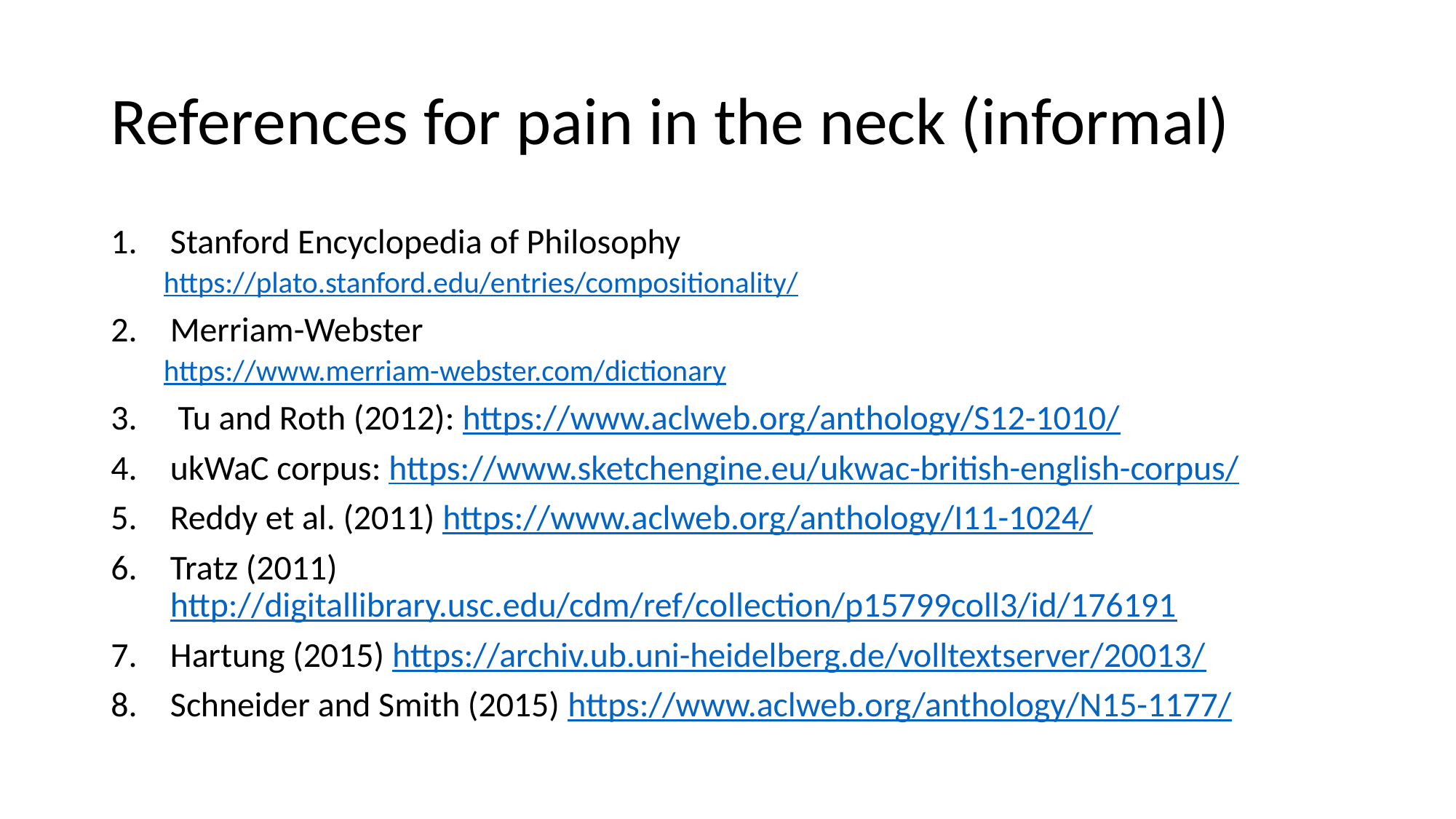

# References for pain in the neck (informal)
Stanford Encyclopedia of Philosophy
https://plato.stanford.edu/entries/compositionality/
Merriam-Webster
https://www.merriam-webster.com/dictionary
 Tu and Roth (2012): https://www.aclweb.org/anthology/S12-1010/
ukWaC corpus: https://www.sketchengine.eu/ukwac-british-english-corpus/
Reddy et al. (2011) https://www.aclweb.org/anthology/I11-1024/
Tratz (2011) http://digitallibrary.usc.edu/cdm/ref/collection/p15799coll3/id/176191
Hartung (2015) https://archiv.ub.uni-heidelberg.de/volltextserver/20013/
Schneider and Smith (2015) https://www.aclweb.org/anthology/N15-1177/